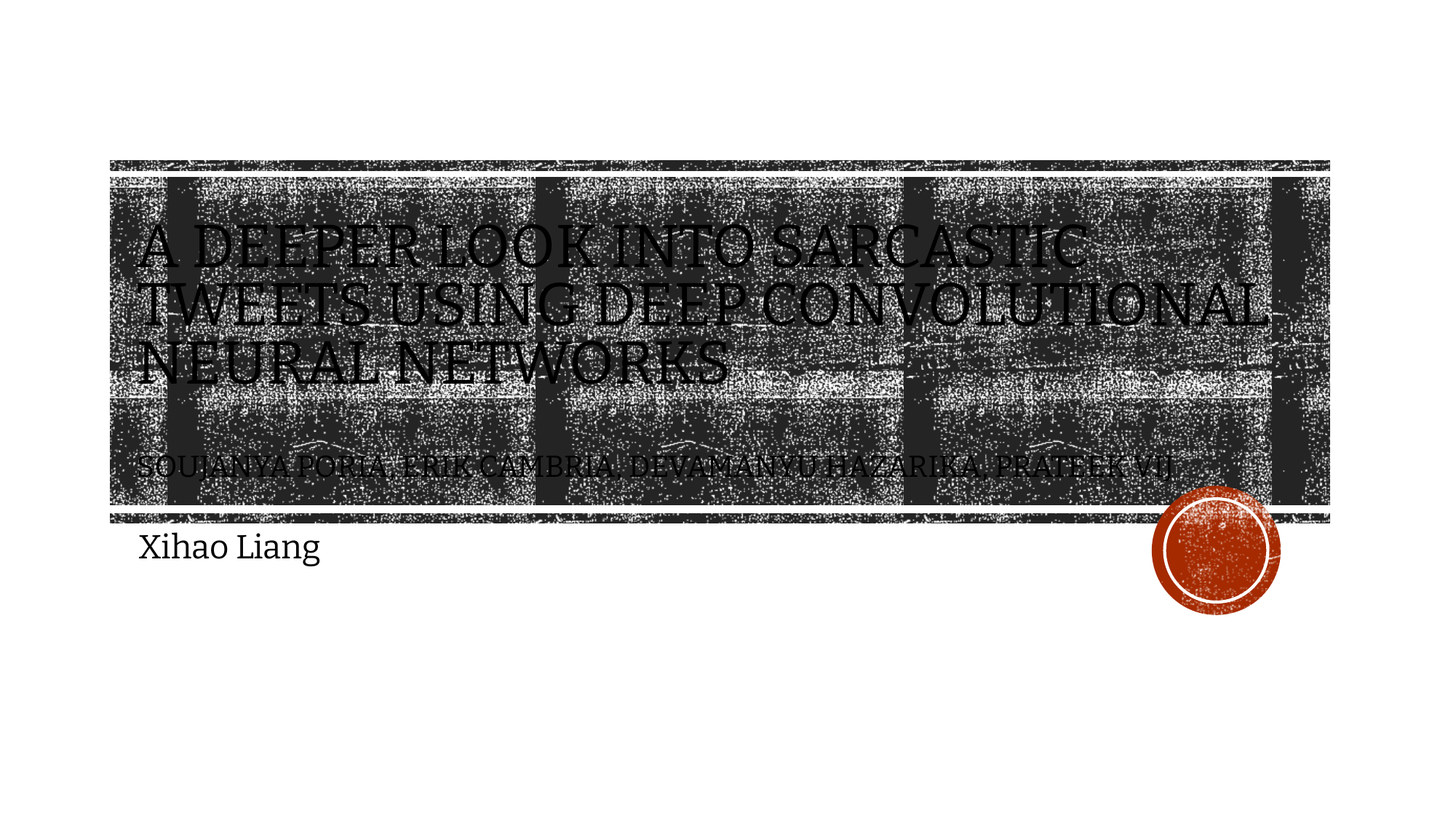

# A Deeper Look into Sarcastic Tweets Using Deep Convolutional Neural Networks Soujanya Poria, Erik Cambria, Devamanyu Hazarika, Prateek Vij
Xihao Liang